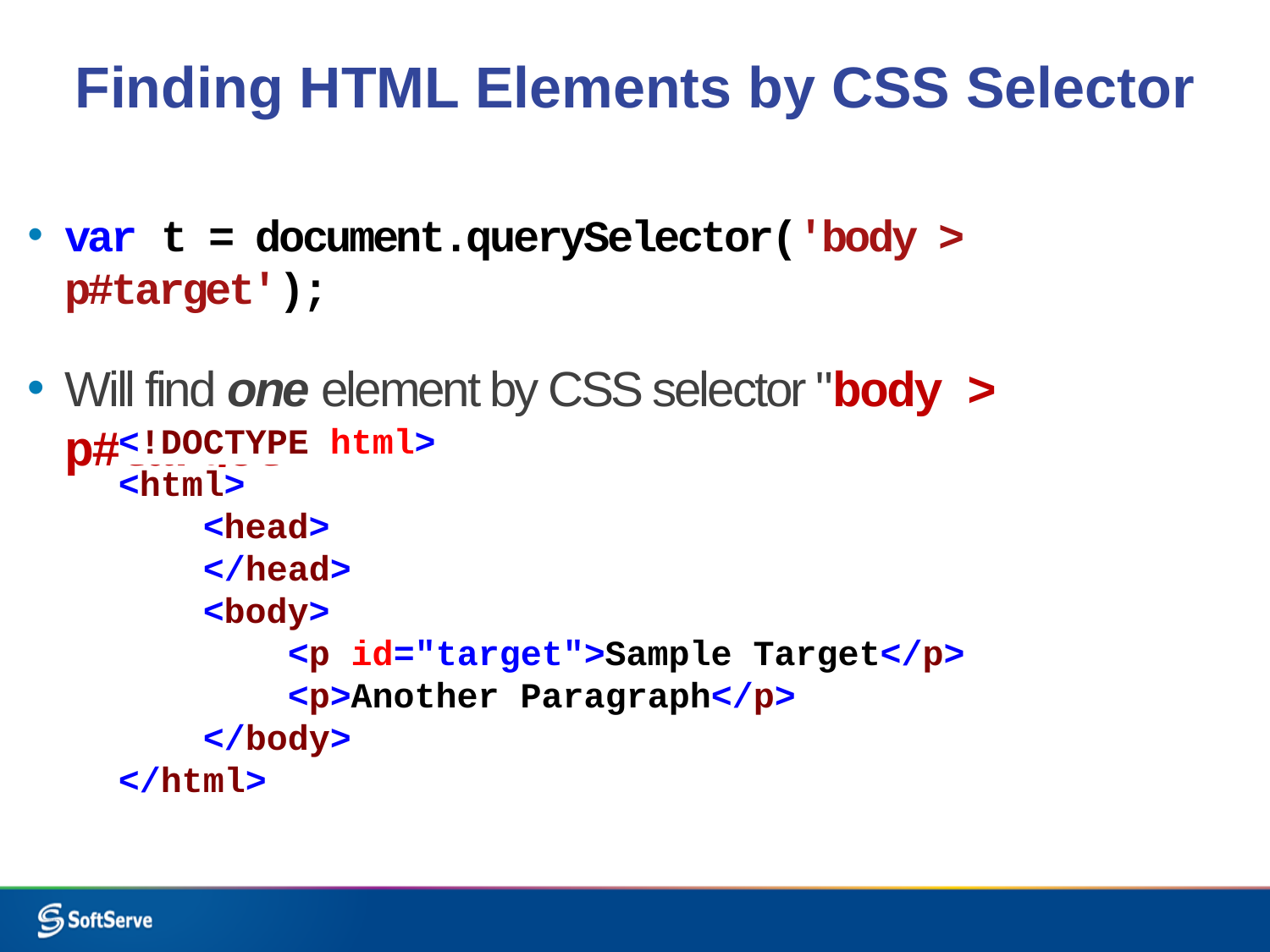

# Finding HTML Elements by CSS Selector
var t = document.querySelector('body > p#target');

Will find one element by CSS selector "body > p#target"
<!DOCTYPE html>
<html>
    <head>
    </head>
    <body>
        <p id="target">Sample Target</p>
        <p>Another Paragraph</p>
    </body>
</html>